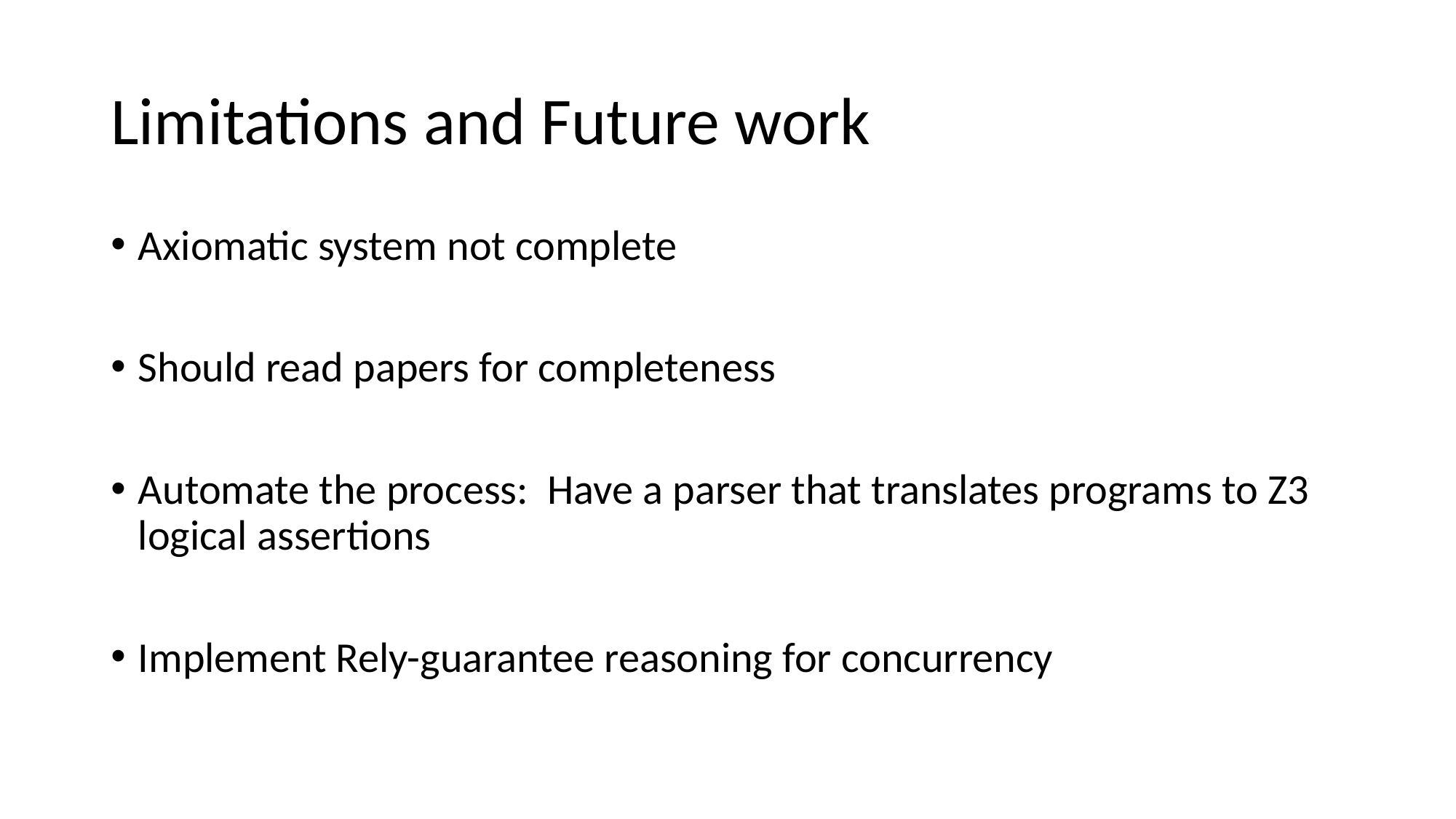

# Limitations and Future work
Axiomatic system not complete

Should read papers for completeness

Automate the process:  Have a parser that translates programs to Z3 logical assertions

Implement Rely-guarantee reasoning for concurrency